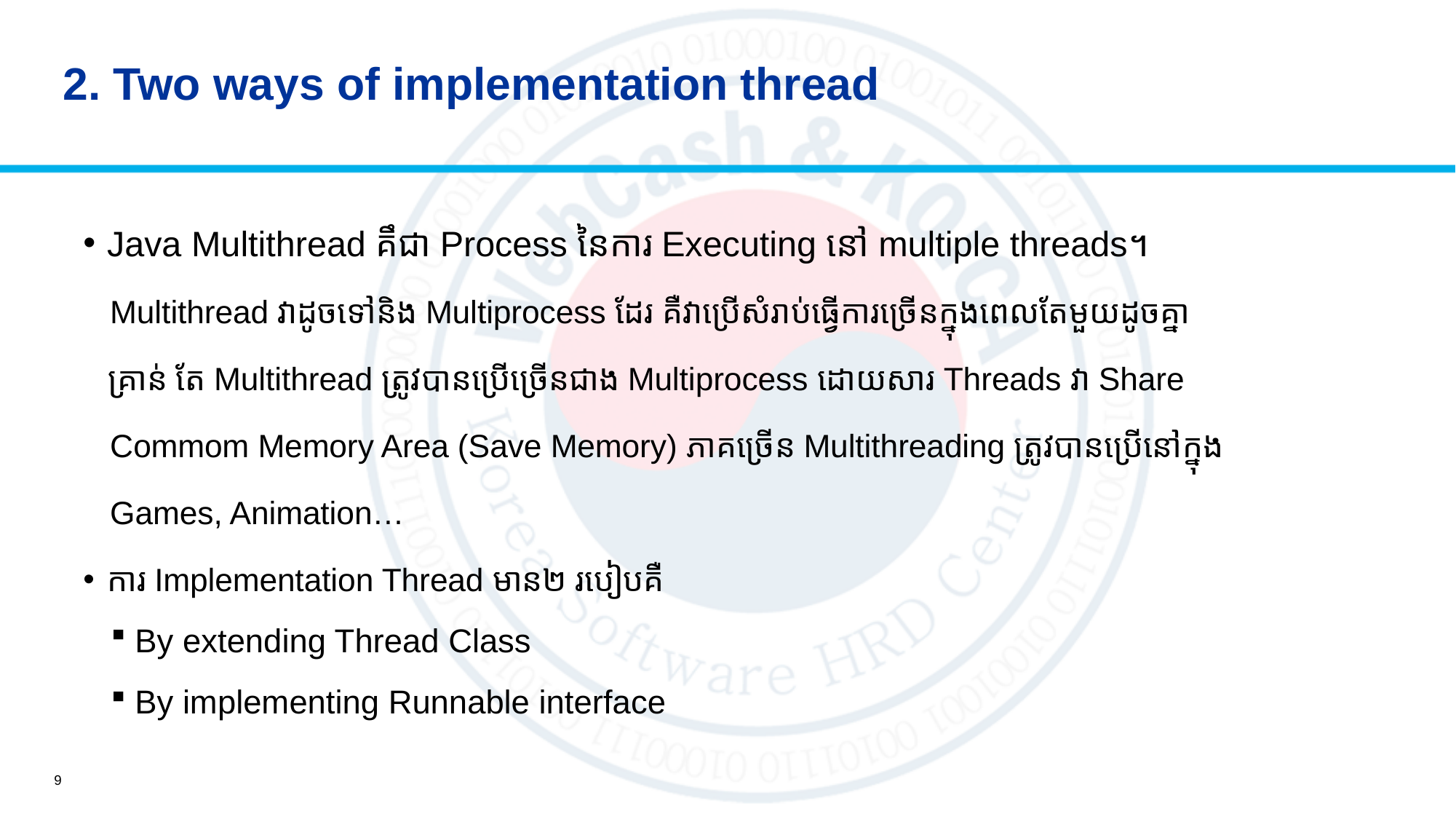

# 2. Two ways of implementation thread
Java Multithread គឹជា Process នៃការ Executing នៅ multiple threads។
   Multithread វាដូចទៅនិង Multiprocess ដែរ គឺវាប្រើសំរាប់ធ្វើការច្រើនក្នុងពេលតែមួយដូចគ្នា
   គ្រាន់ តែ ​Multithread ត្រូវបានប្រើច្រើនជាង Multiprocess ដោយសារ Threads វា Share
   Commom Memory Area (Save Memory) ភាគច្រើន Multithreading ត្រូវបានប្រើនៅក្នុង
   Games, Animation…
ការ Implementation Thread មាន​២​ របៀបគឺ
By extending Thread Class
By implementing Runnable interface
9